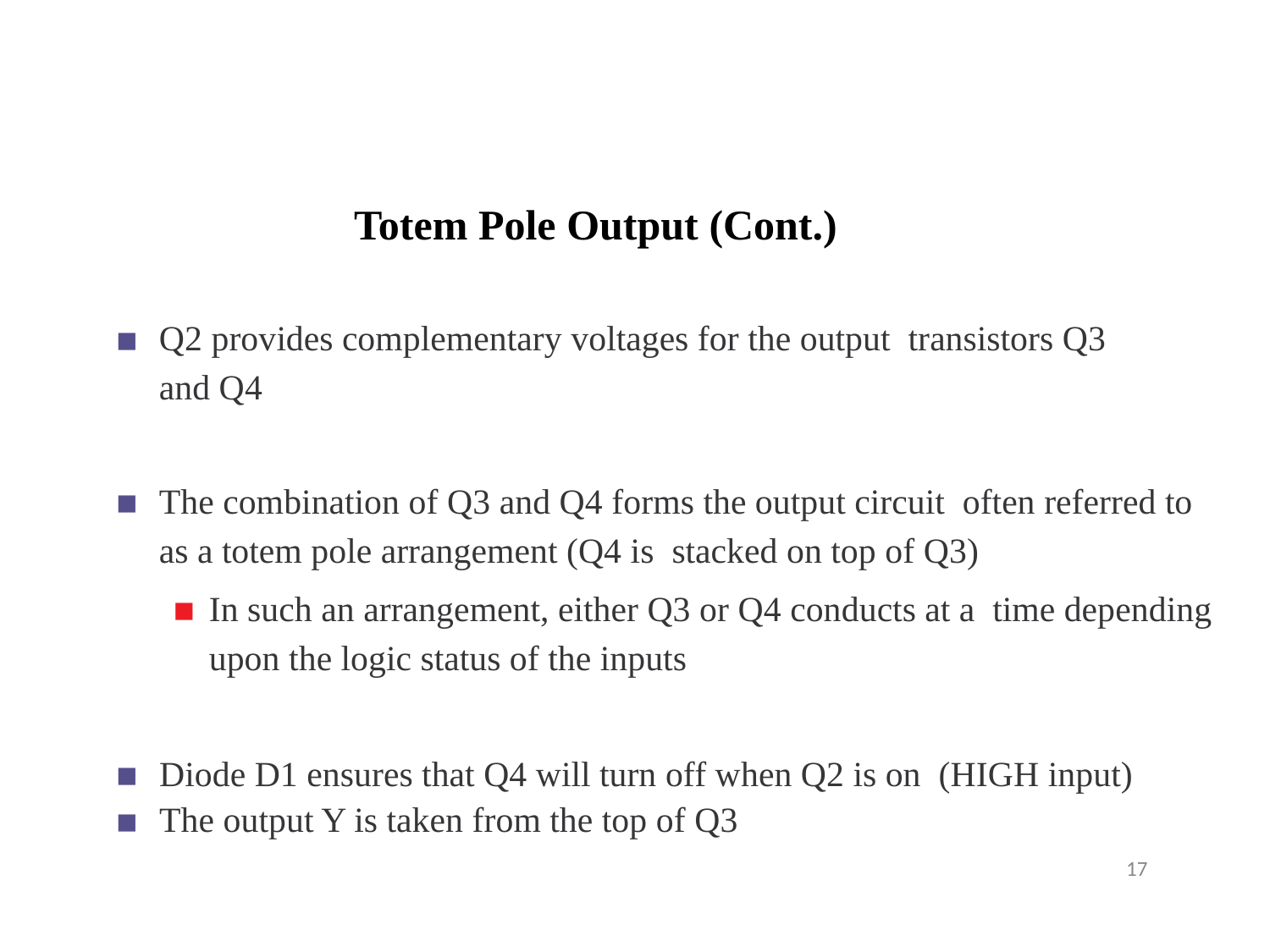

# Totem Pole Output (Cont.)
Q2 provides complementary voltages for the output  transistors Q3 and Q4

The combination of Q3 and Q4 forms the output circuit  often referred to as a totem pole arrangement (Q4 is  stacked on top of Q3)
In such an arrangement, either Q3 or Q4 conducts at a  time depending upon the logic status of the inputs

Diode D1 ensures that Q4 will turn off when Q2 is on  (HIGH input)
The output Y is taken from the top of Q3

17